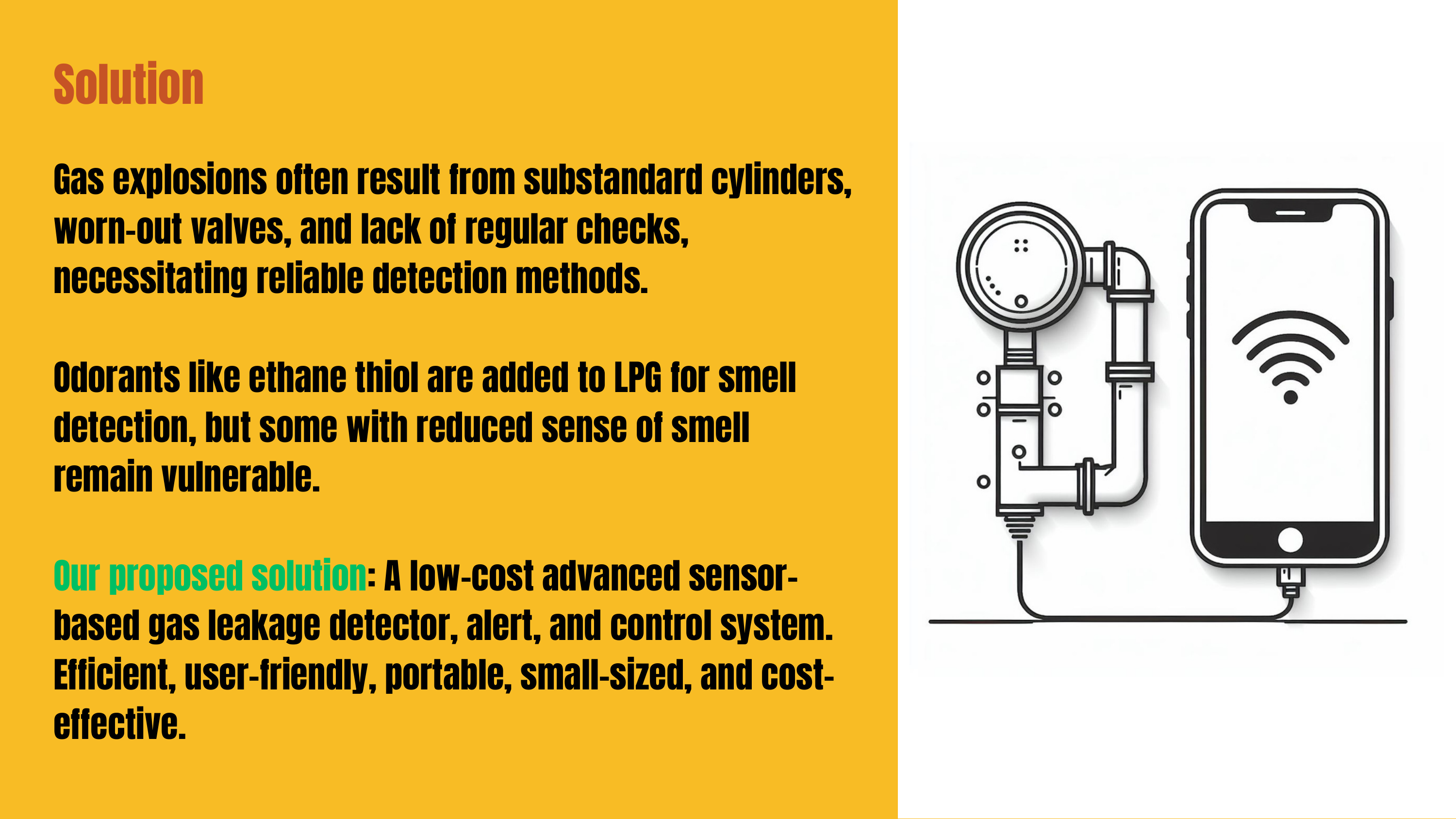

Solution

Gas explosions often result from substandard cylinders, worn-out valves, and lack of regular checks, necessitating reliable detection methods.

Odorants like ethane thiol are added to LPG for smell detection, but some with reduced sense of smell remain vulnerable.

Our proposed solution: A low-cost advanced sensor-based gas leakage detector, alert, and control system.
Efficient, user-friendly, portable, small-sized, and cost-effective.